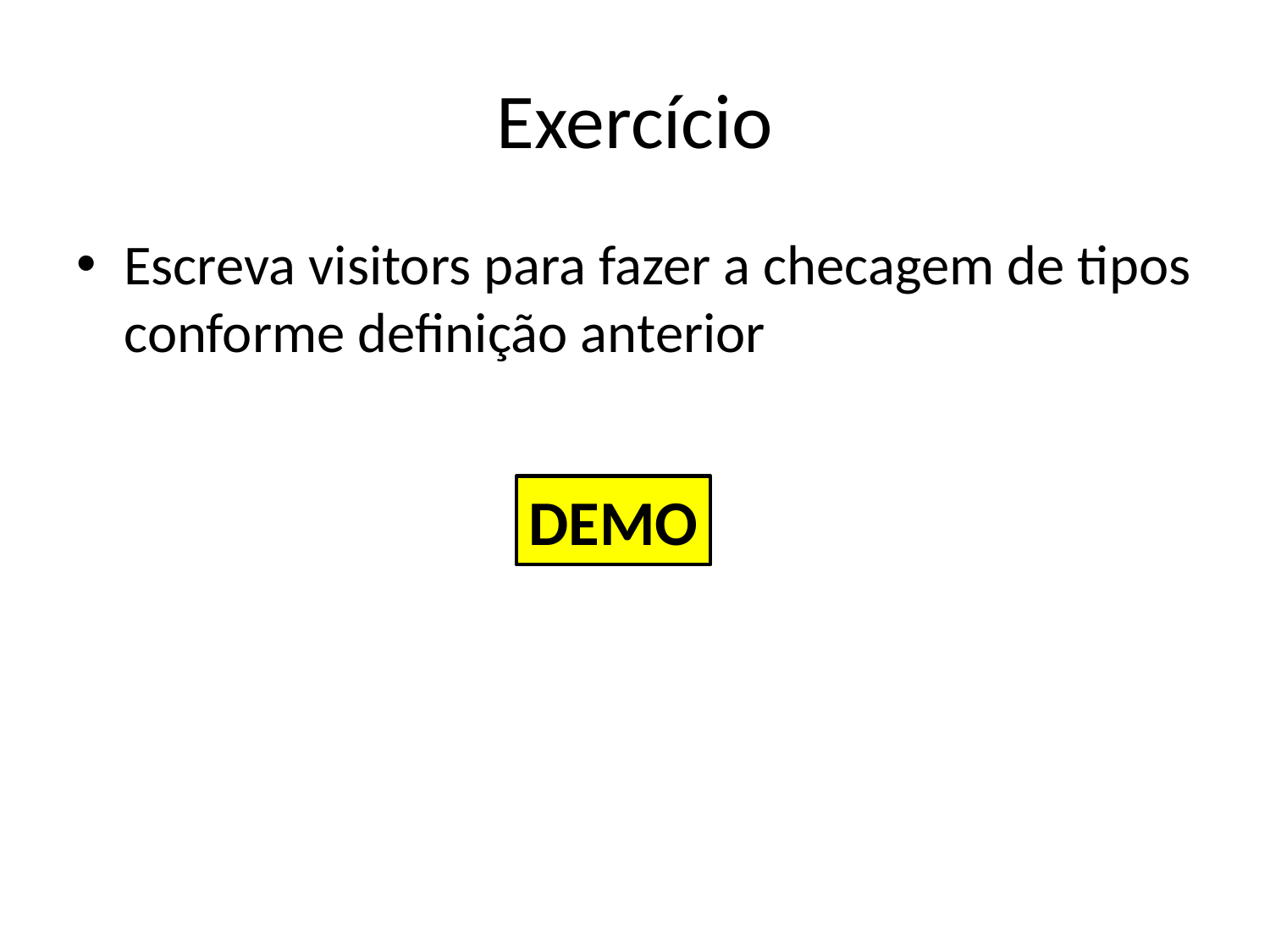

# Exercício
Escreva visitors para fazer a checagem de tipos conforme definição anterior
DEMO